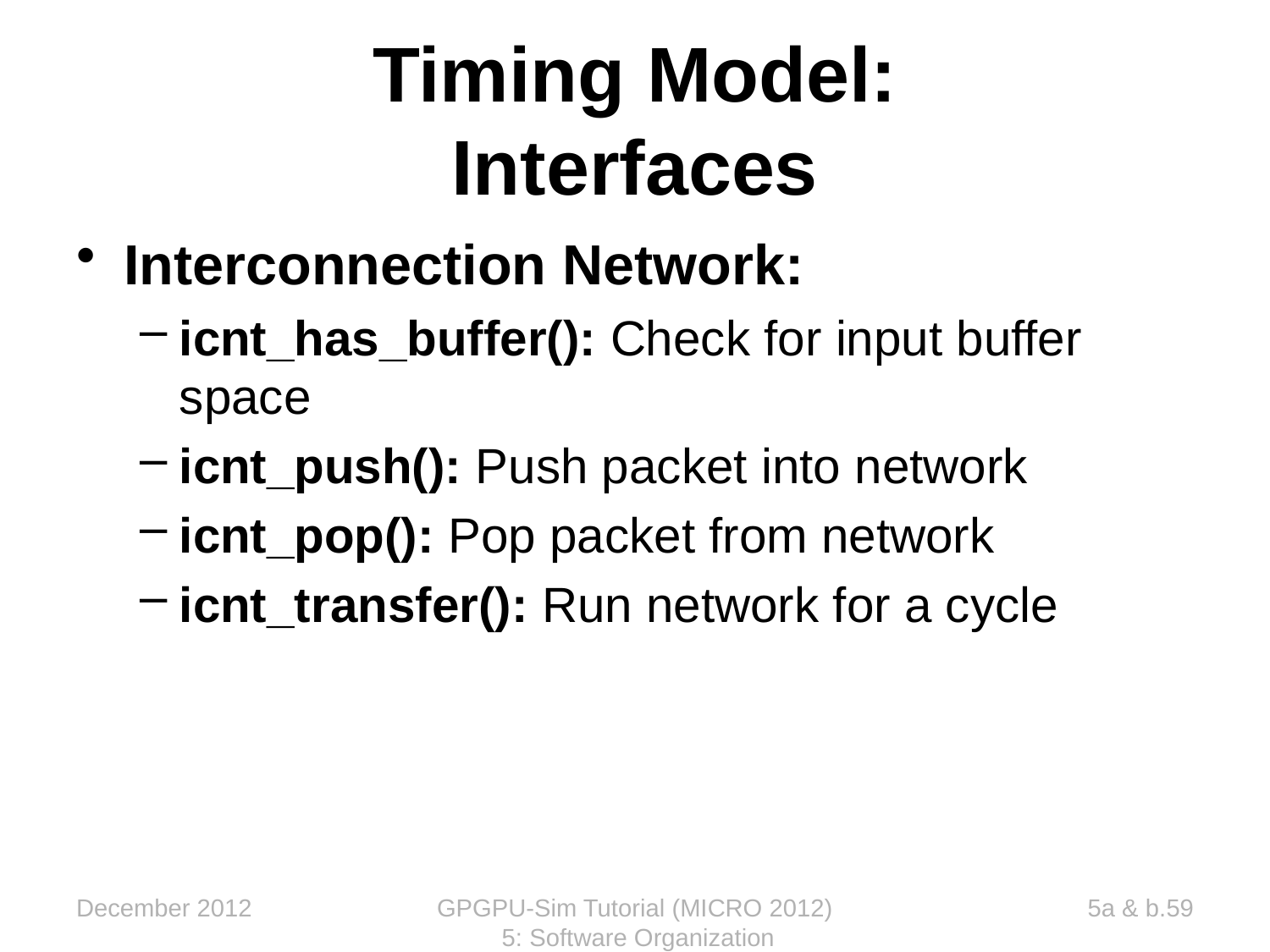

# Timing Model: Interfaces
Interconnection Network:
icnt_has_buffer(): Check for input buffer space
icnt_push(): Push packet into network
icnt_pop(): Pop packet from network
icnt_transfer(): Run network for a cycle
December 2012
GPGPU-Sim Tutorial (MICRO 2012)  5: Software Organization
5a & b.59